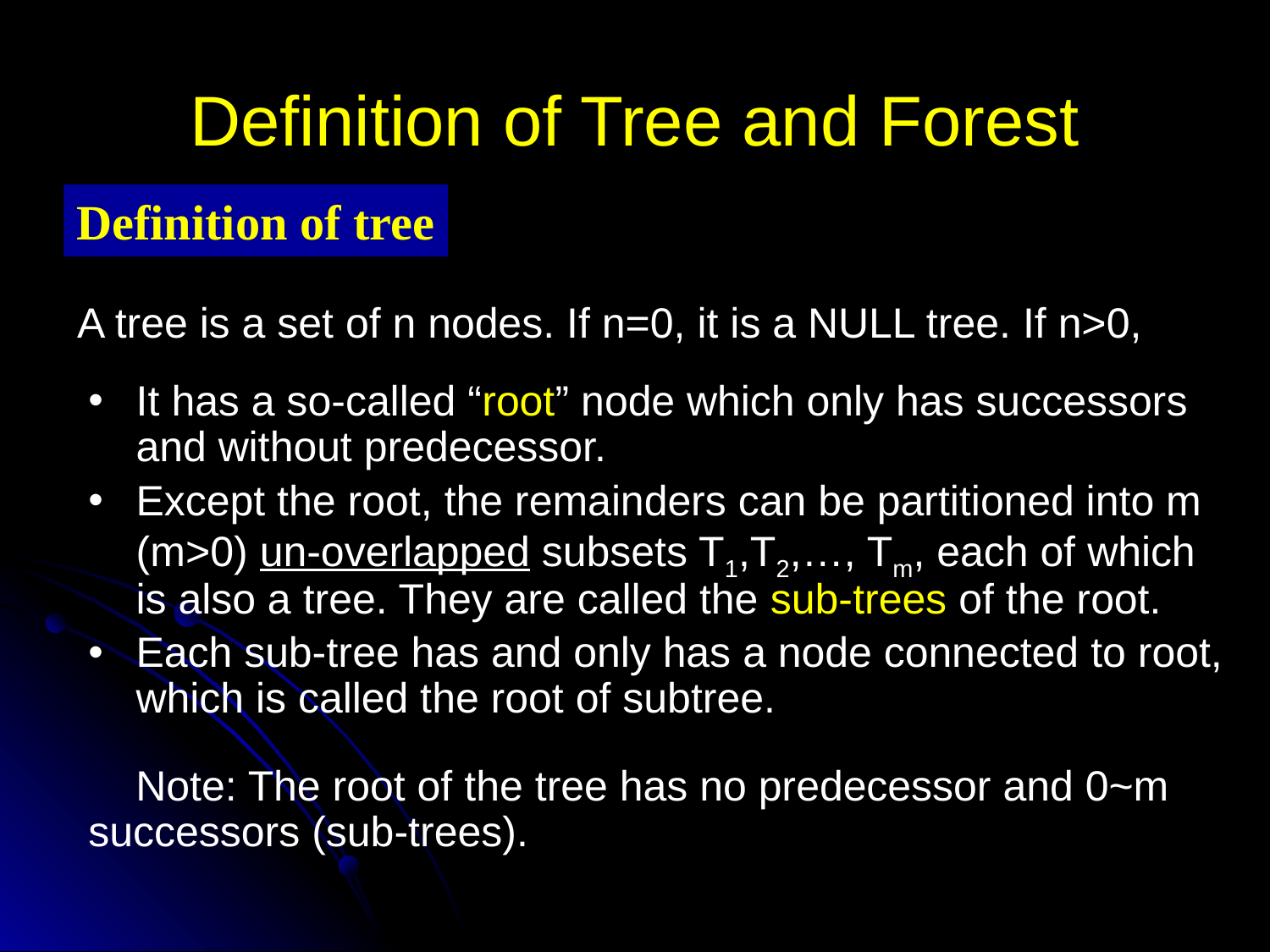

# Definition of Tree and Forest
Definition of tree
A tree is a set of n nodes. If n=0, it is a NULL tree. If n>0,

It has a so-called “root” node which only has successors and without predecessor.
Except the root, the remainders can be partitioned into m (m>0) un-overlapped subsets T1,T2,…, Tm, each of which is also a tree. They are called the sub-trees of the root.
Each sub-tree has and only has a node connected to root, which is called the root of subtree.
    Note: The root of the tree has no predecessor and 0~m successors (sub-trees).